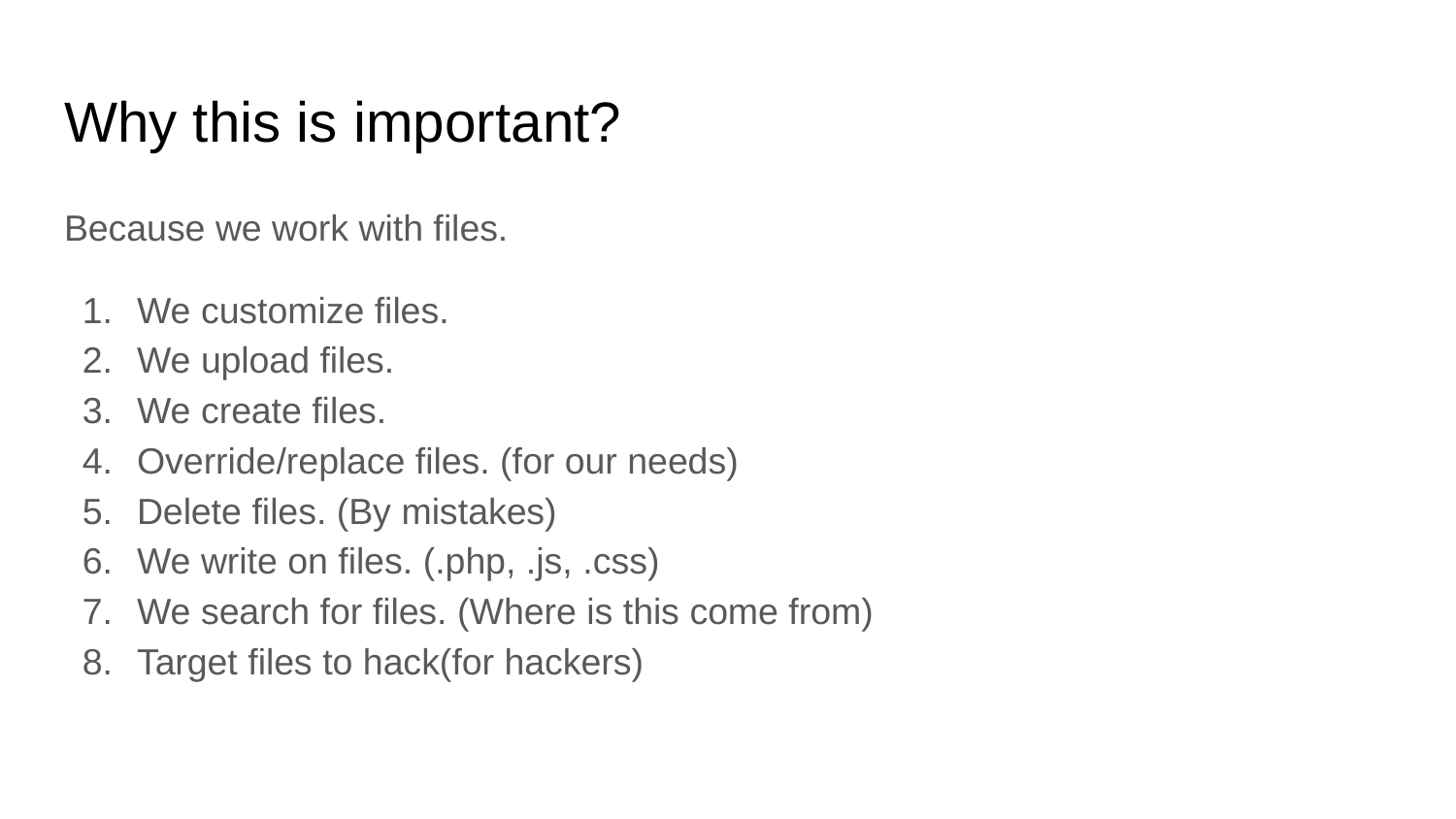

# Why this is important?
Because we work with files.
We customize files.
We upload files.
We create files.
Override/replace files. (for our needs)
Delete files. (By mistakes)
We write on files. (.php, .js, .css)
We search for files. (Where is this come from)
Target files to hack(for hackers)